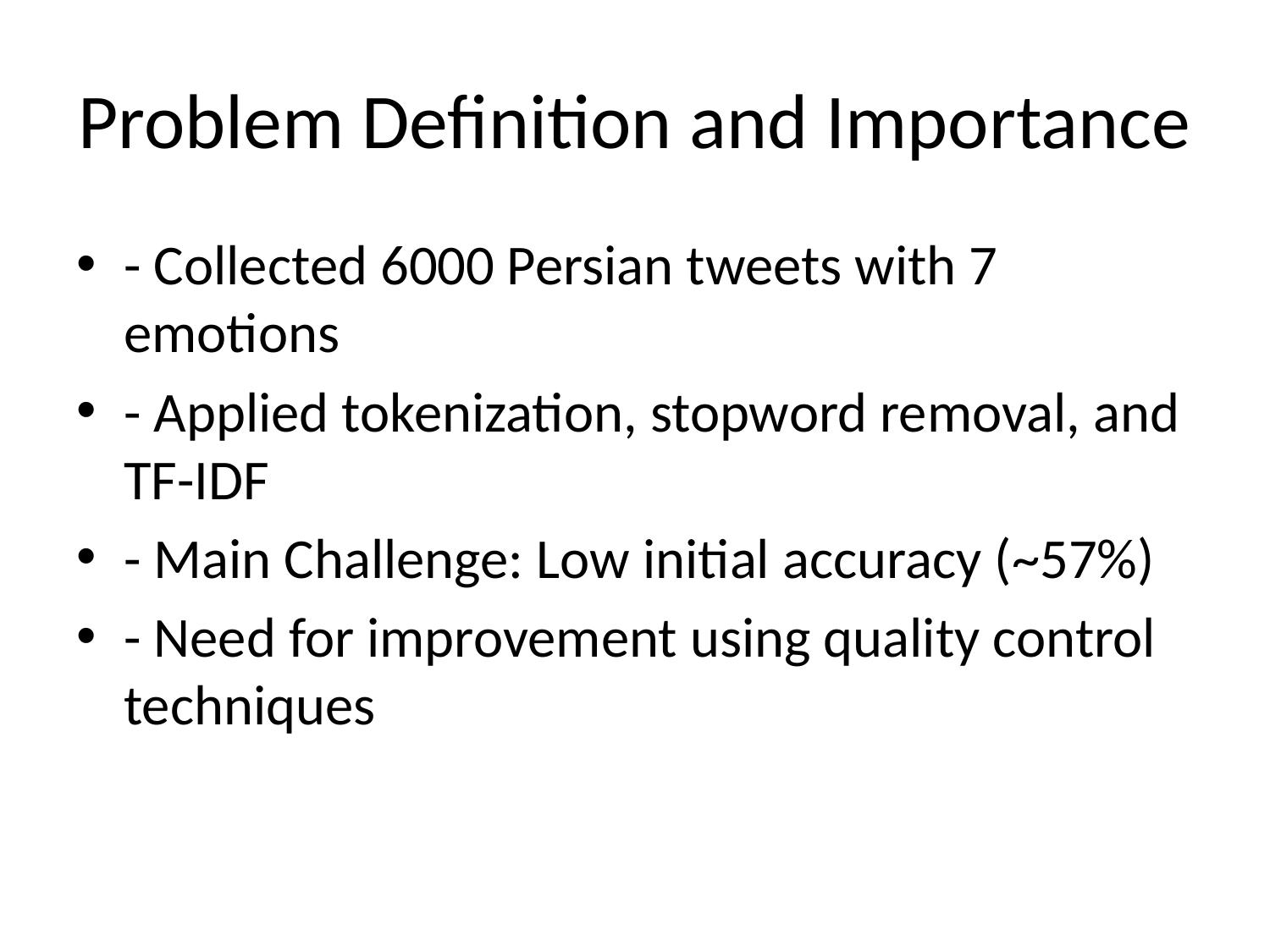

# Problem Definition and Importance
- Collected 6000 Persian tweets with 7 emotions
- Applied tokenization, stopword removal, and TF-IDF
- Main Challenge: Low initial accuracy (~57%)
- Need for improvement using quality control techniques